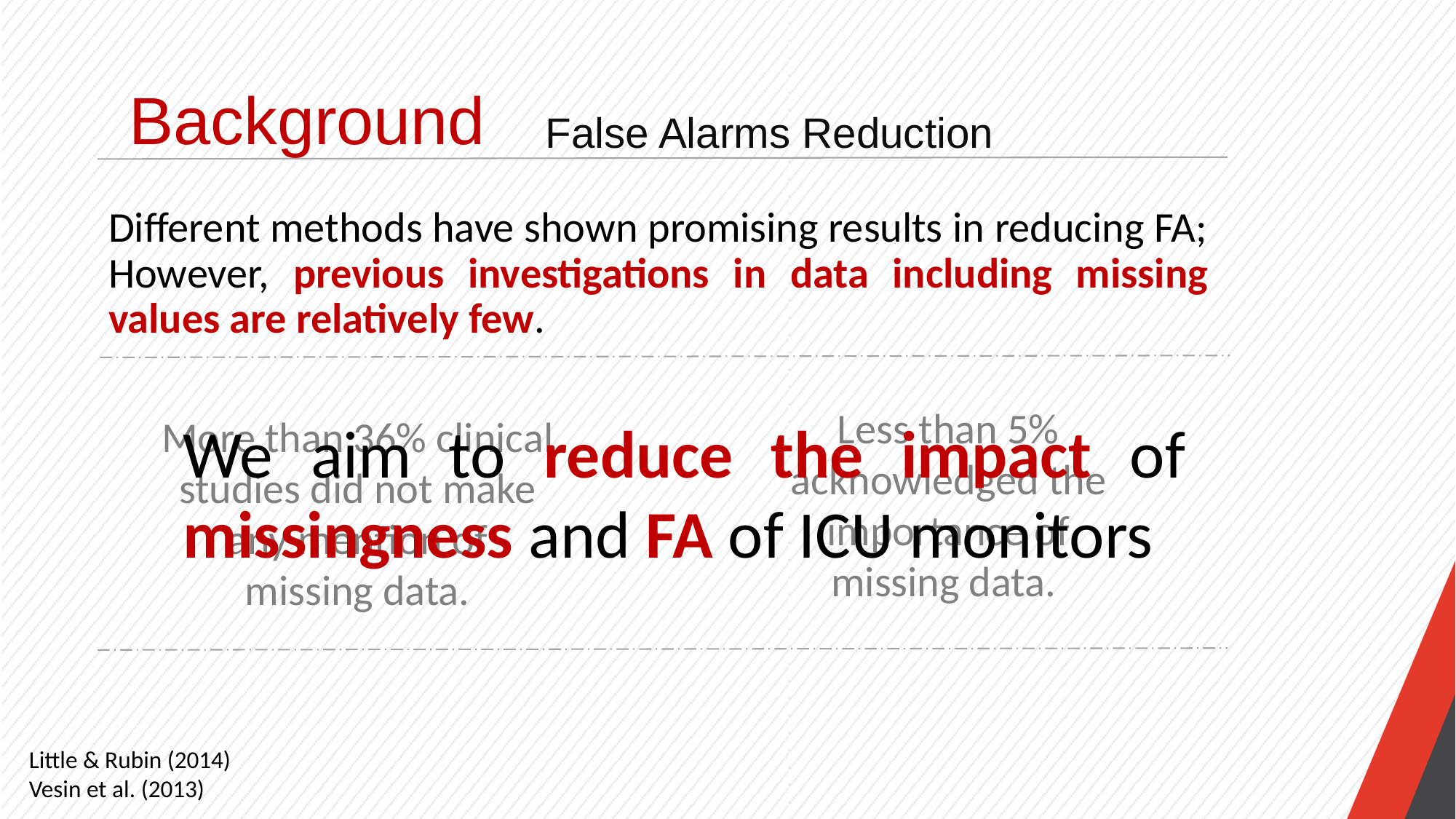

Background
False Alarms Reduction
Different methods have shown promising results in reducing FA; However, previous investigations in data including missing values are relatively few.

Less than 5% acknowledged the importance of missing data.
More than 36% clinical studies did not make any mention of missing data.
We aim to reduce the impact of missingness and FA of ICU monitors
Little & Rubin (2014)
Vesin et al. (2013)